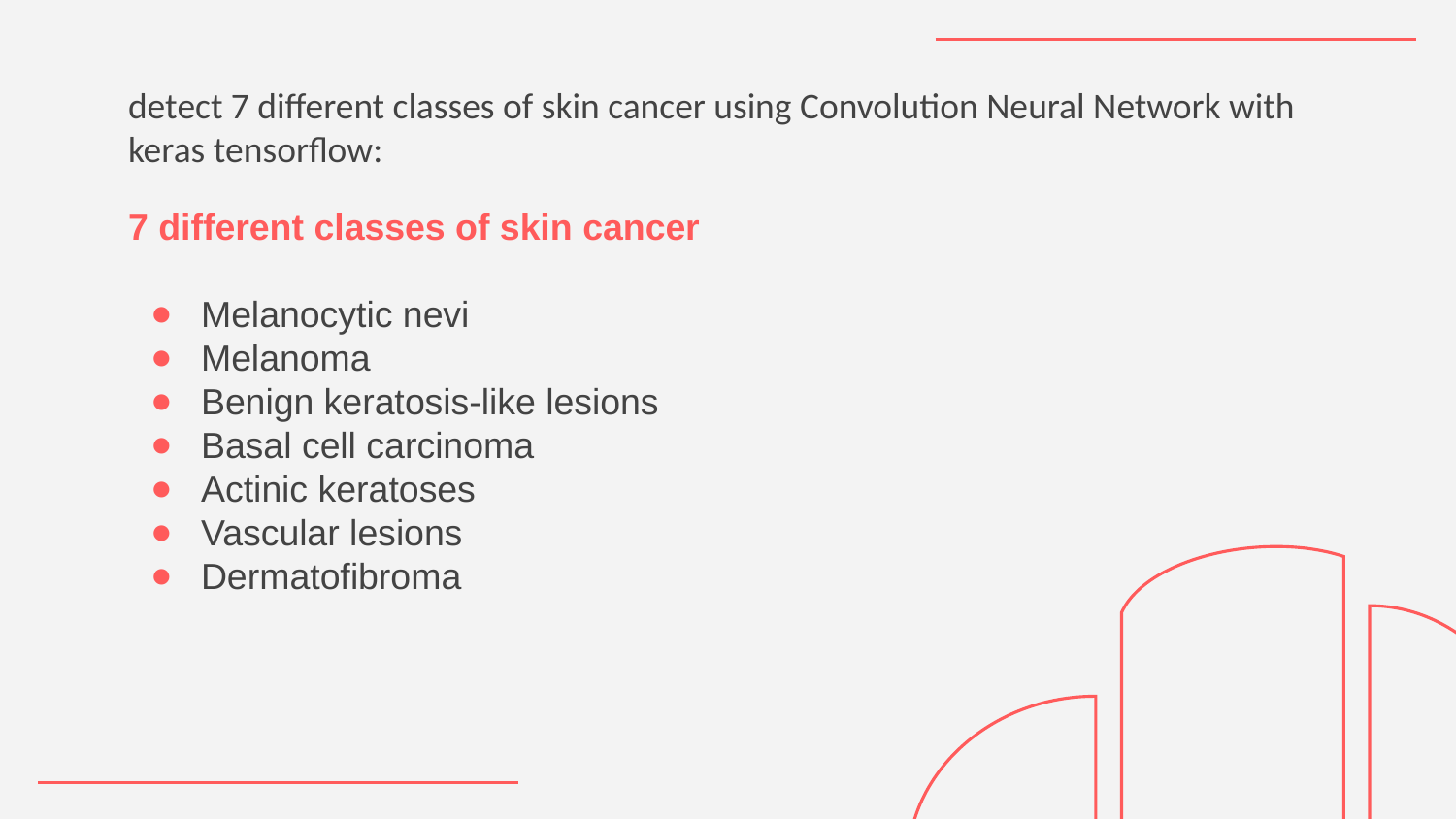

detect 7 different classes of skin cancer using Convolution Neural Network with keras tensorflow:

7 different classes of skin cancer

Melanocytic nevi
Melanoma
Benign keratosis-like lesions
Basal cell carcinoma
Actinic keratoses
Vascular lesions
Dermatofibroma